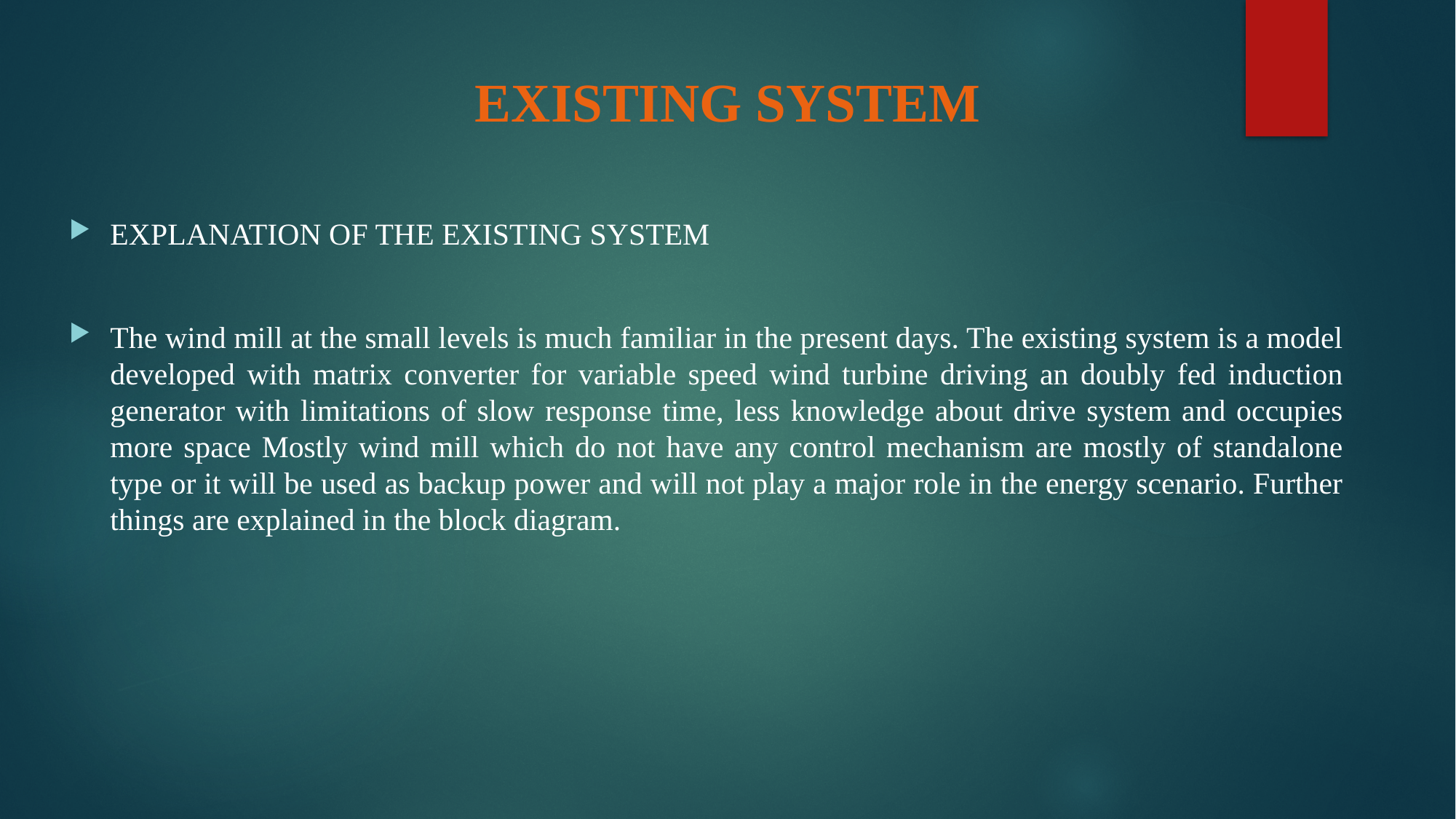

# EXISTING SYSTEM
EXPLANATION OF THE EXISTING SYSTEM

The wind mill at the small levels is much familiar in the present days. The existing system is a model developed with matrix converter for variable speed wind turbine driving an doubly fed induction generator with limitations of slow response time, less knowledge about drive system and occupies more space Mostly wind mill which do not have any control mechanism are mostly of standalone type or it will be used as backup power and will not play a major role in the energy scenario. Further things are explained in the block diagram.